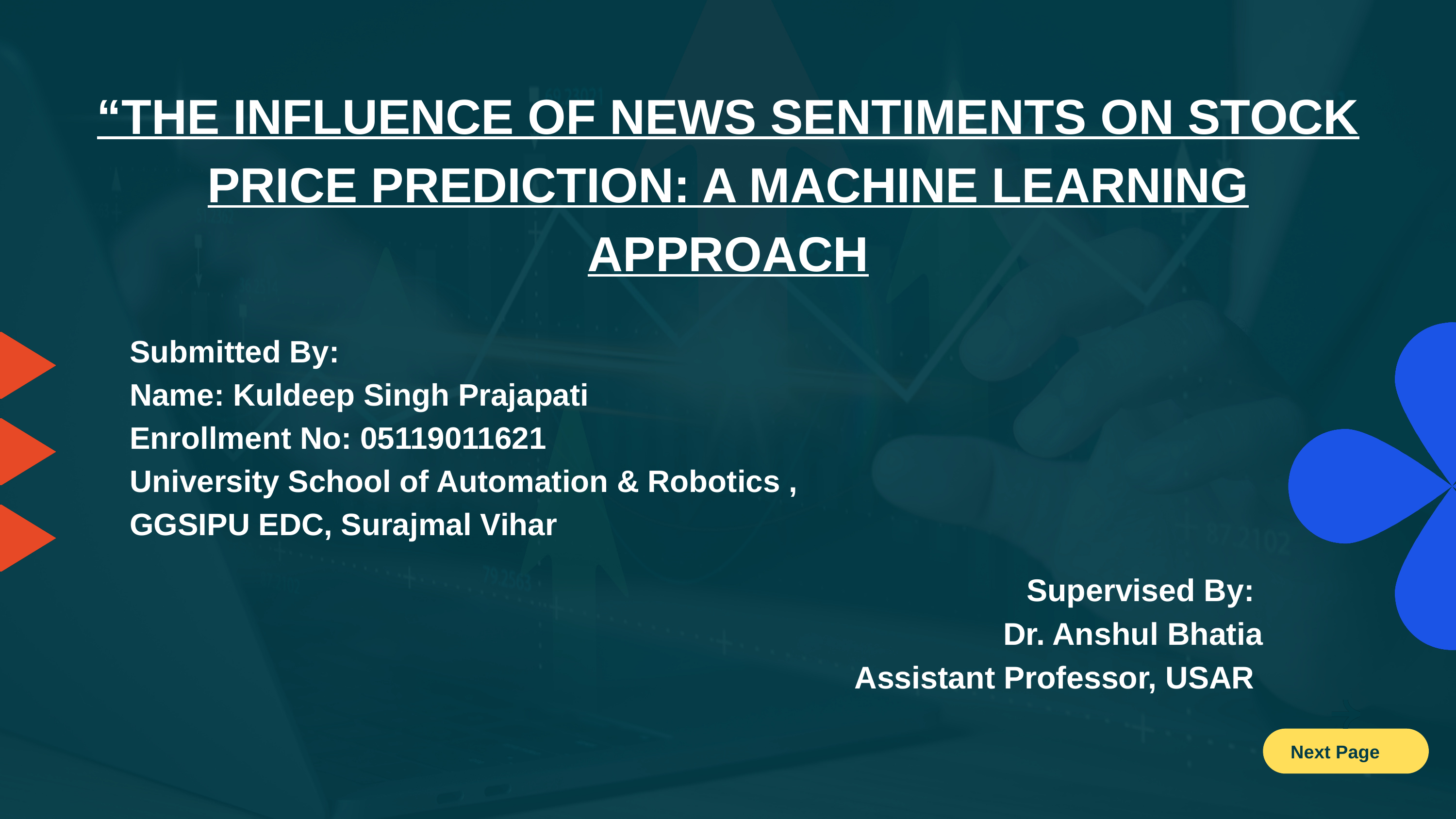

“THE INFLUENCE OF NEWS SENTIMENTS ON STOCK PRICE PREDICTION: A MACHINE LEARNING APPROACH

Submitted By:
Name: Kuldeep Singh Prajapati
Enrollment No: 05119011621
University School of Automation & Robotics , GGSIPU EDC, Surajmal Vihar

Supervised By:
Dr. Anshul Bhatia
 Assistant Professor, USAR

Next Page